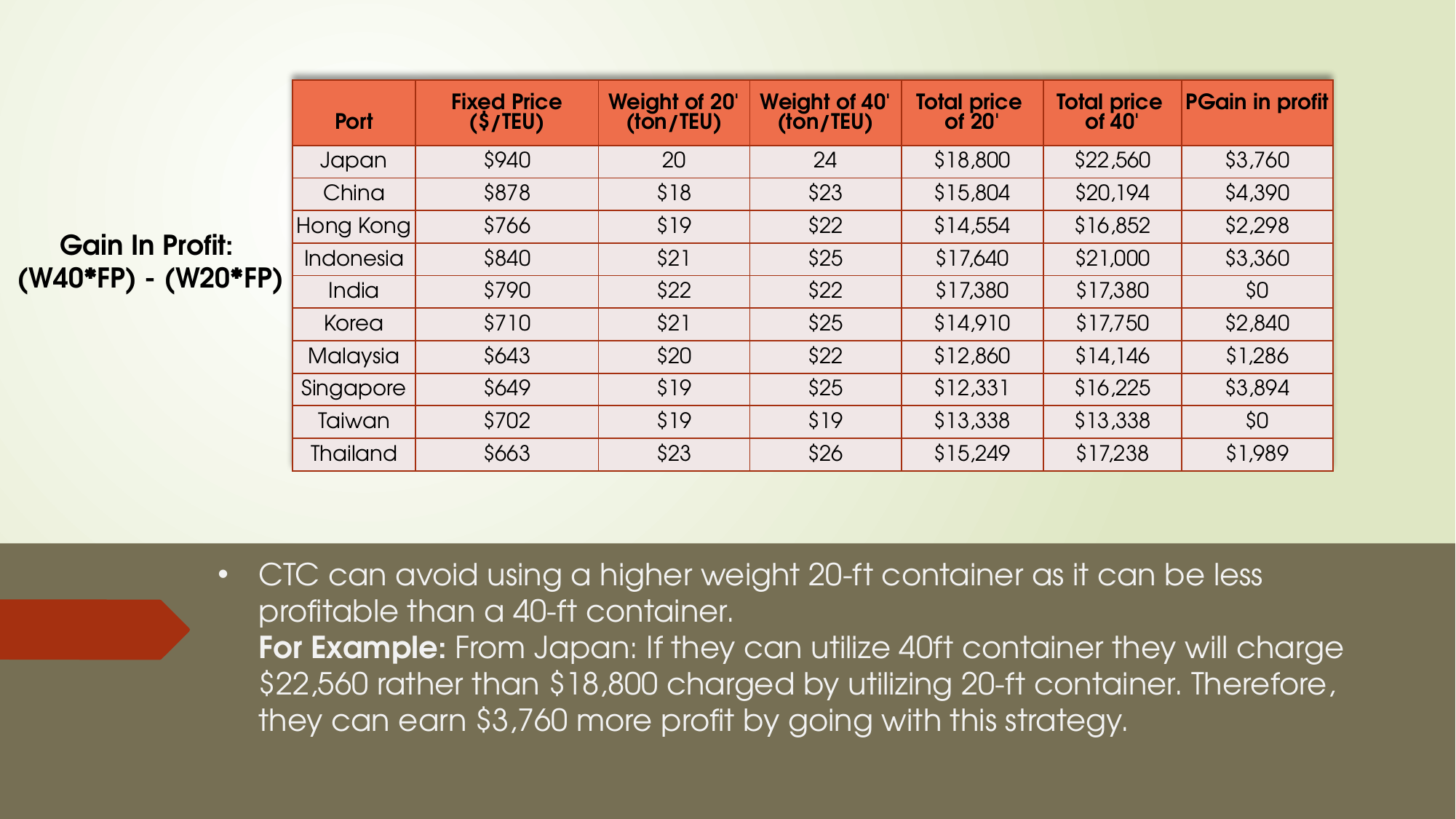

| Port | Fixed Price ($/TEU) | Weight of 20' (ton/TEU) | Weight of 40' (ton/TEU) | Total price of 20' | Total price of 40' | PGain in profit |
| --- | --- | --- | --- | --- | --- | --- |
| Japan | $940 | 20 | 24 | $18,800 | $22,560 | $3,760 |
| China | $878 | $18 | $23 | $15,804 | $20,194 | $4,390 |
| Hong Kong | $766 | $19 | $22 | $14,554 | $16,852 | $2,298 |
| Indonesia | $840 | $21 | $25 | $17,640 | $21,000 | $3,360 |
| India | $790 | $22 | $22 | $17,380 | $17,380 | $0 |
| Korea | $710 | $21 | $25 | $14,910 | $17,750 | $2,840 |
| Malaysia | $643 | $20 | $22 | $12,860 | $14,146 | $1,286 |
| Singapore | $649 | $19 | $25 | $12,331 | $16,225 | $3,894 |
| Taiwan | $702 | $19 | $19 | $13,338 | $13,338 | $0 |
| Thailand | $663 | $23 | $26 | $15,249 | $17,238 | $1,989 |
Gain In Profit:
(W40*FP) - (W20*FP)

# CTC can avoid using a higher weight 20-ft container as it can be less profitable than a 40-ft container. For Example: From Japan: If they can utilize 40ft container they will charge $22,560 rather than $18,800 charged by utilizing 20-ft container. Therefore, they can earn $3,760 more profit by going with this strategy.